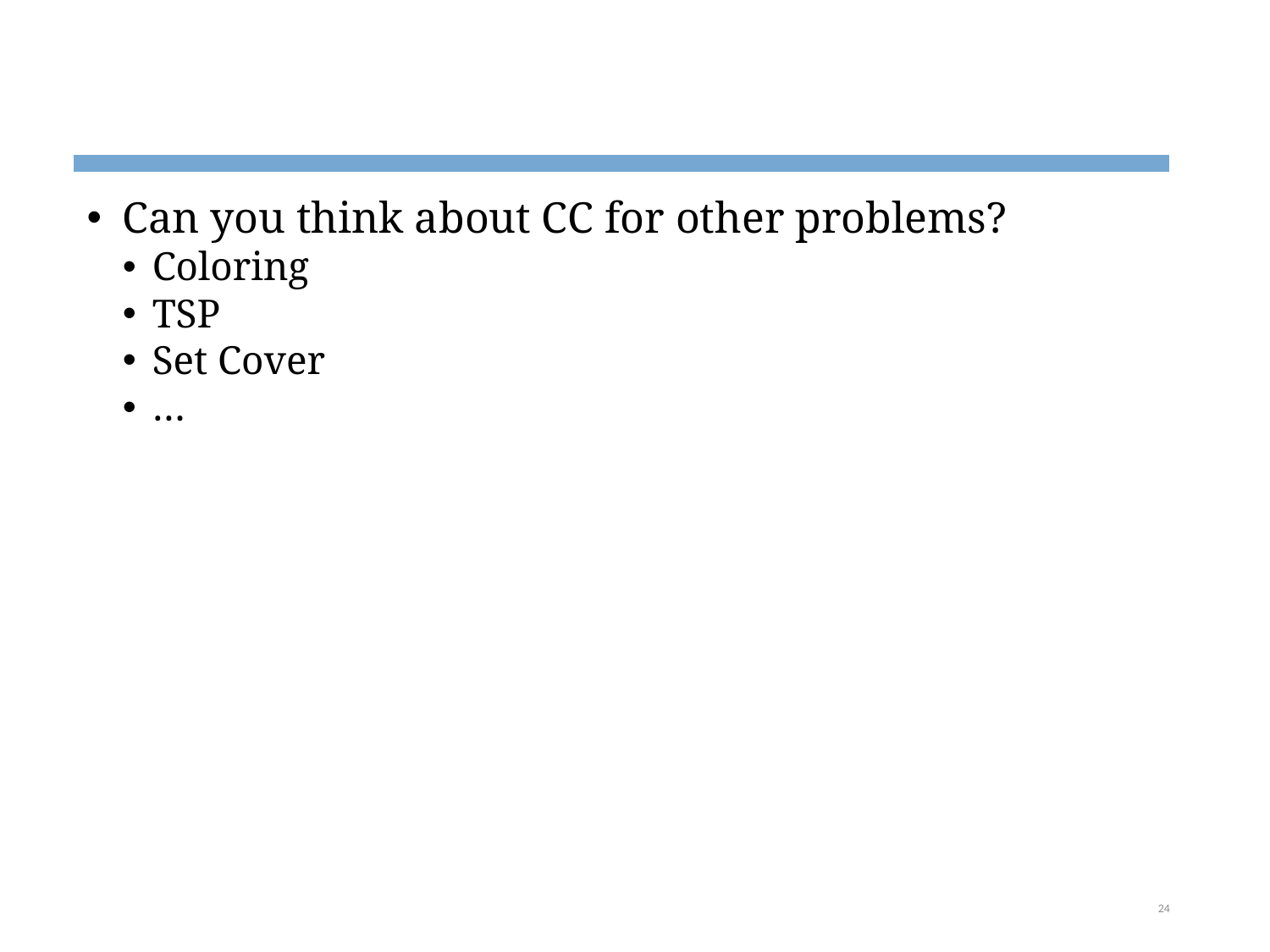

#
Can you think about CC for other problems?
Coloring
TSP
Set Cover
…
24